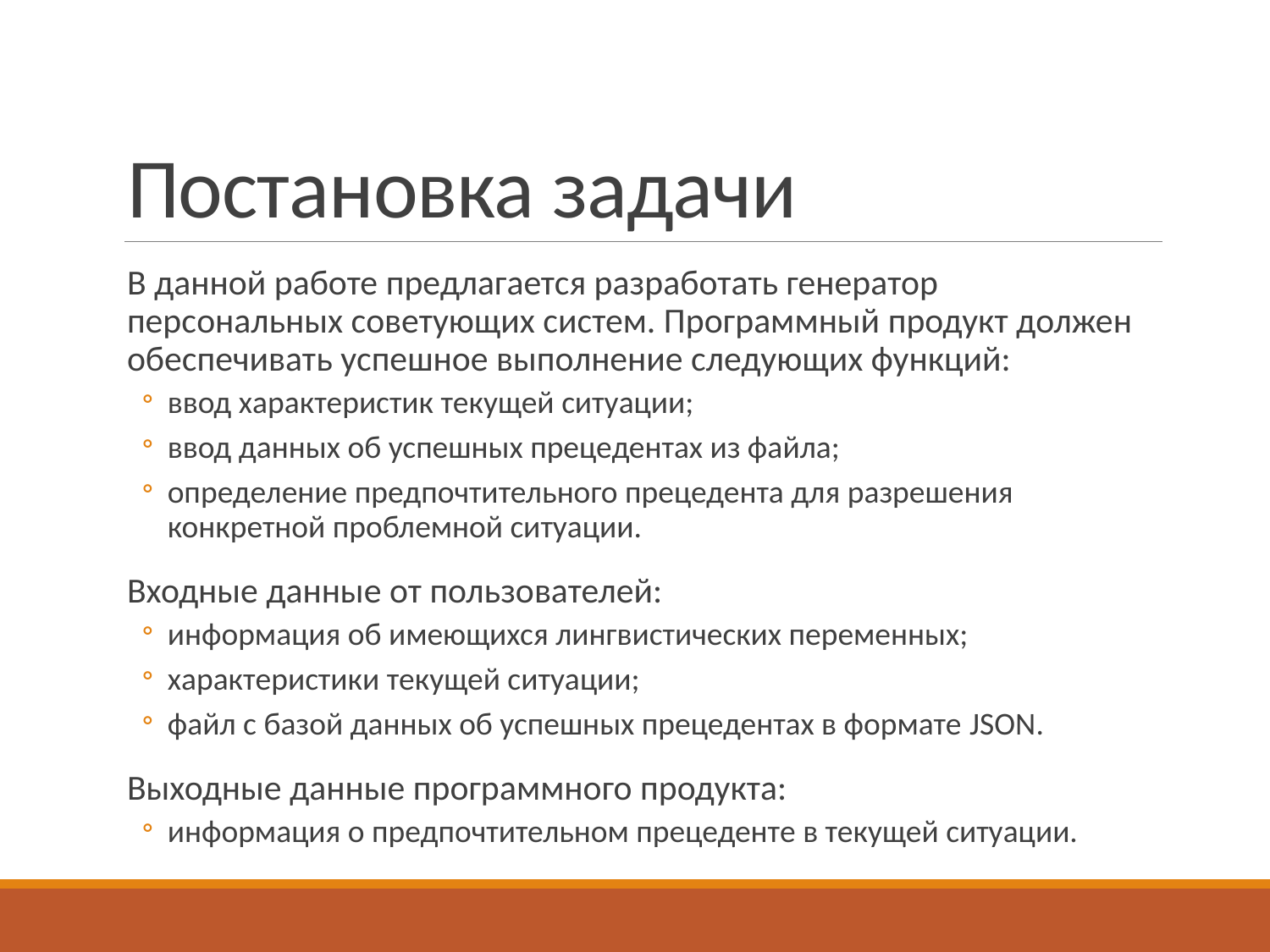

# Постановка задачи
В данной работе предлагается разработать генератор персональных советующих систем. Программный продукт должен обеспечивать успешное выполнение следующих функций:
ввод характеристик текущей ситуации;
ввод данных об успешных прецедентах из файла;
определение предпочтительного прецедента для разрешения конкретной проблемной ситуации.
Входные данные от пользователей:
информация об имеющихся лингвистических переменных;
характеристики текущей ситуации;
файл с базой данных об успешных прецедентах в формате JSON.
Выходные данные программного продукта:
информация о предпочтительном прецеденте в текущей ситуации.